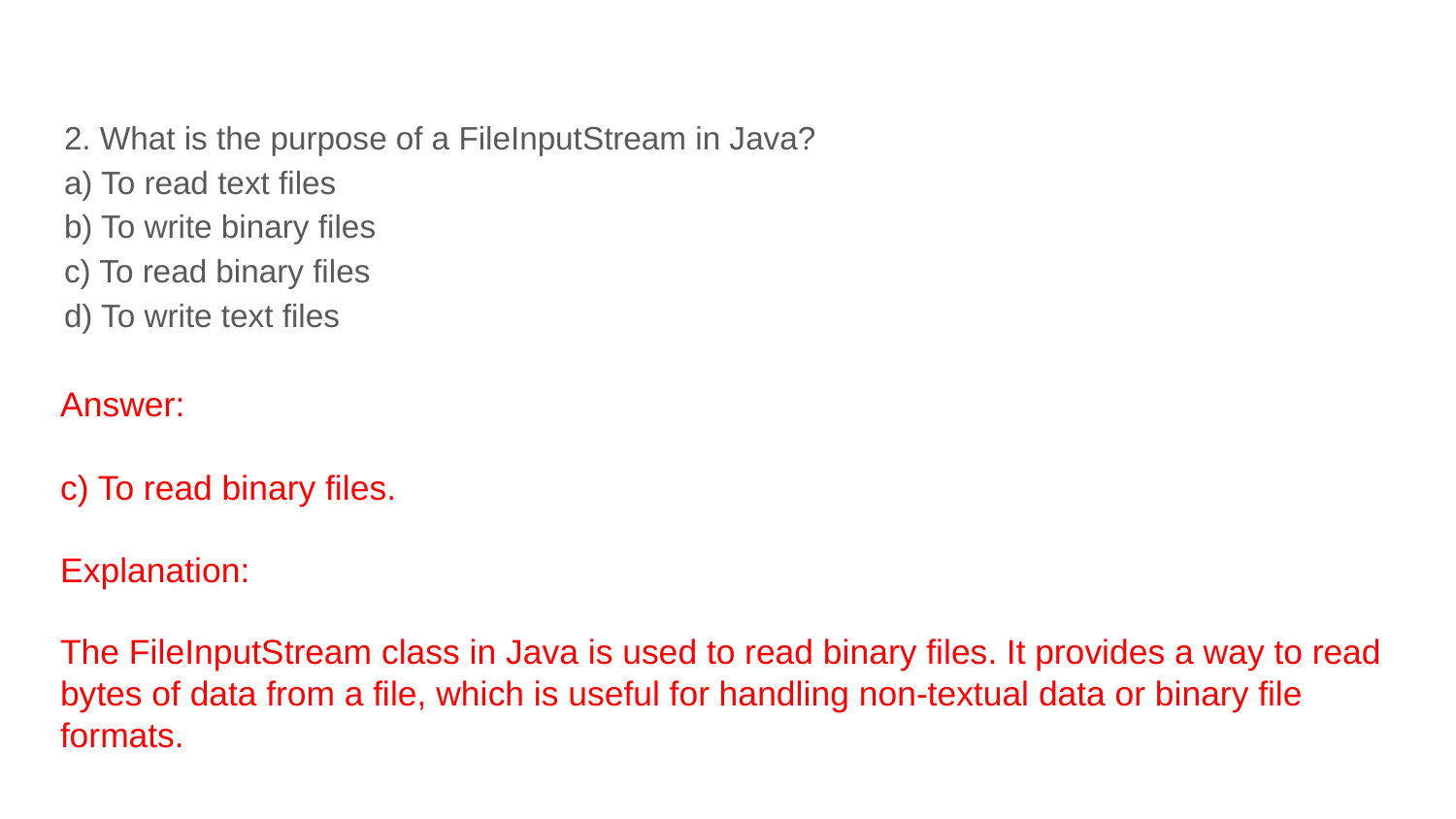

2. What is the purpose of a FileInputStream in Java?
a) To read text files
b) To write binary files
c) To read binary files
d) To write text files
Answer:

c) To read binary files.

Explanation:

The FileInputStream class in Java is used to read binary files. It provides a way to read bytes of data from a file, which is useful for handling non-textual data or binary file formats.